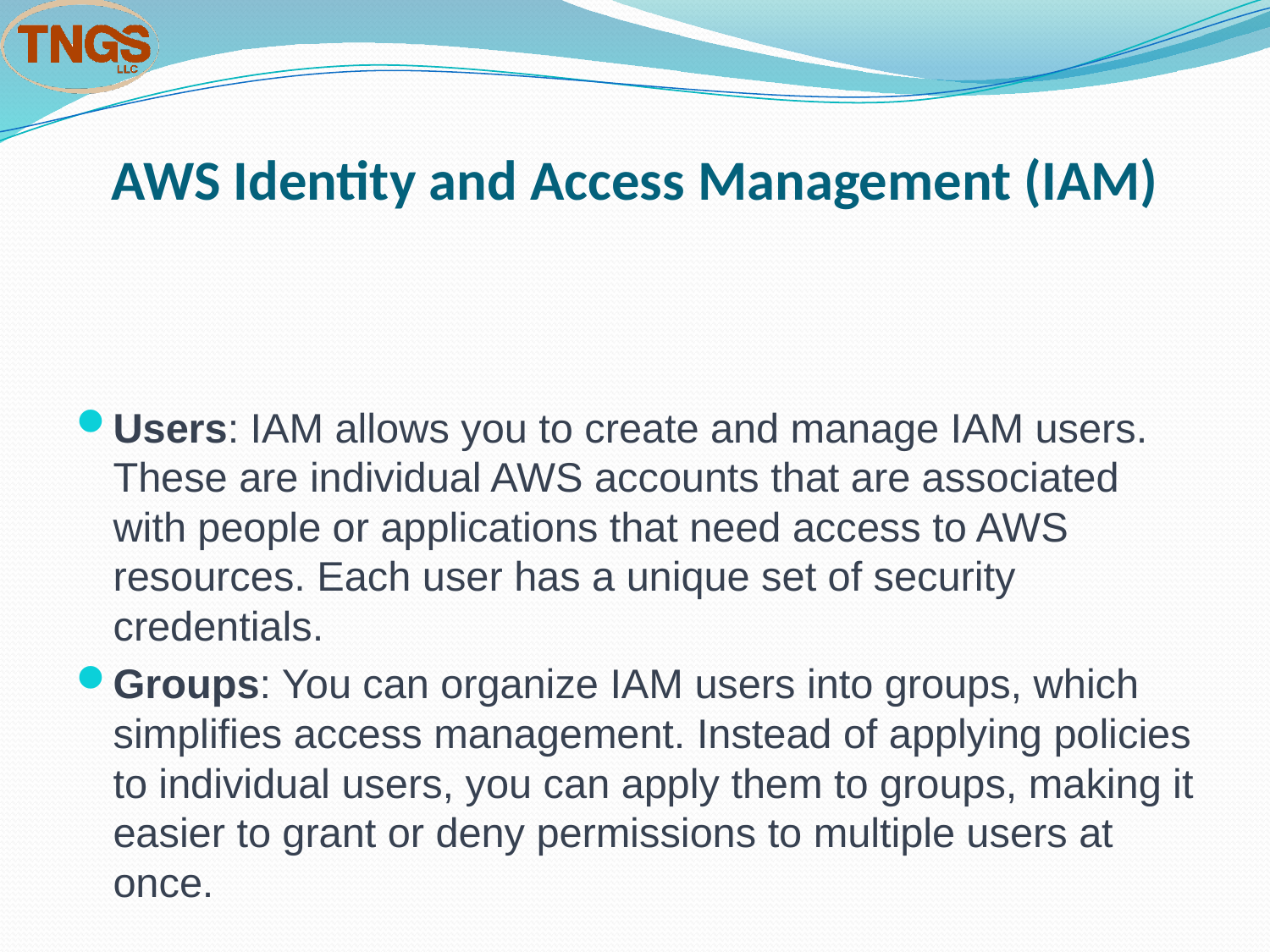

# AWS Identity and Access Management (IAM)
Users: IAM allows you to create and manage IAM users. These are individual AWS accounts that are associated with people or applications that need access to AWS resources. Each user has a unique set of security credentials.
Groups: You can organize IAM users into groups, which simplifies access management. Instead of applying policies to individual users, you can apply them to groups, making it easier to grant or deny permissions to multiple users at once.